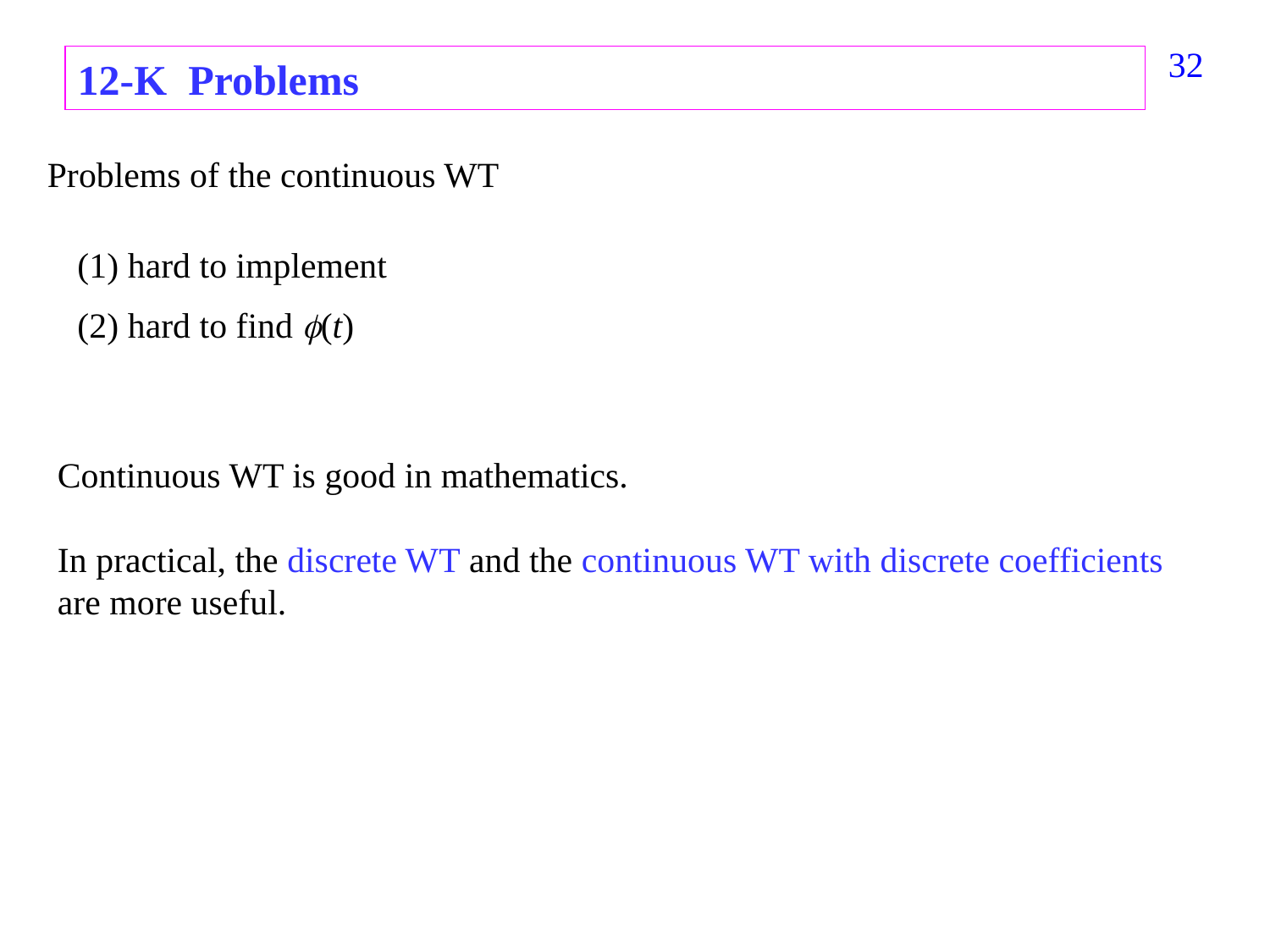

32
12-K  Problems
Problems of the continuous WT
(1) hard to implement
(2) hard to find φ(t)
Continuous WT is good in mathematics.

In practical, the discrete WT and the continuous WT with discrete coefficients are more useful.